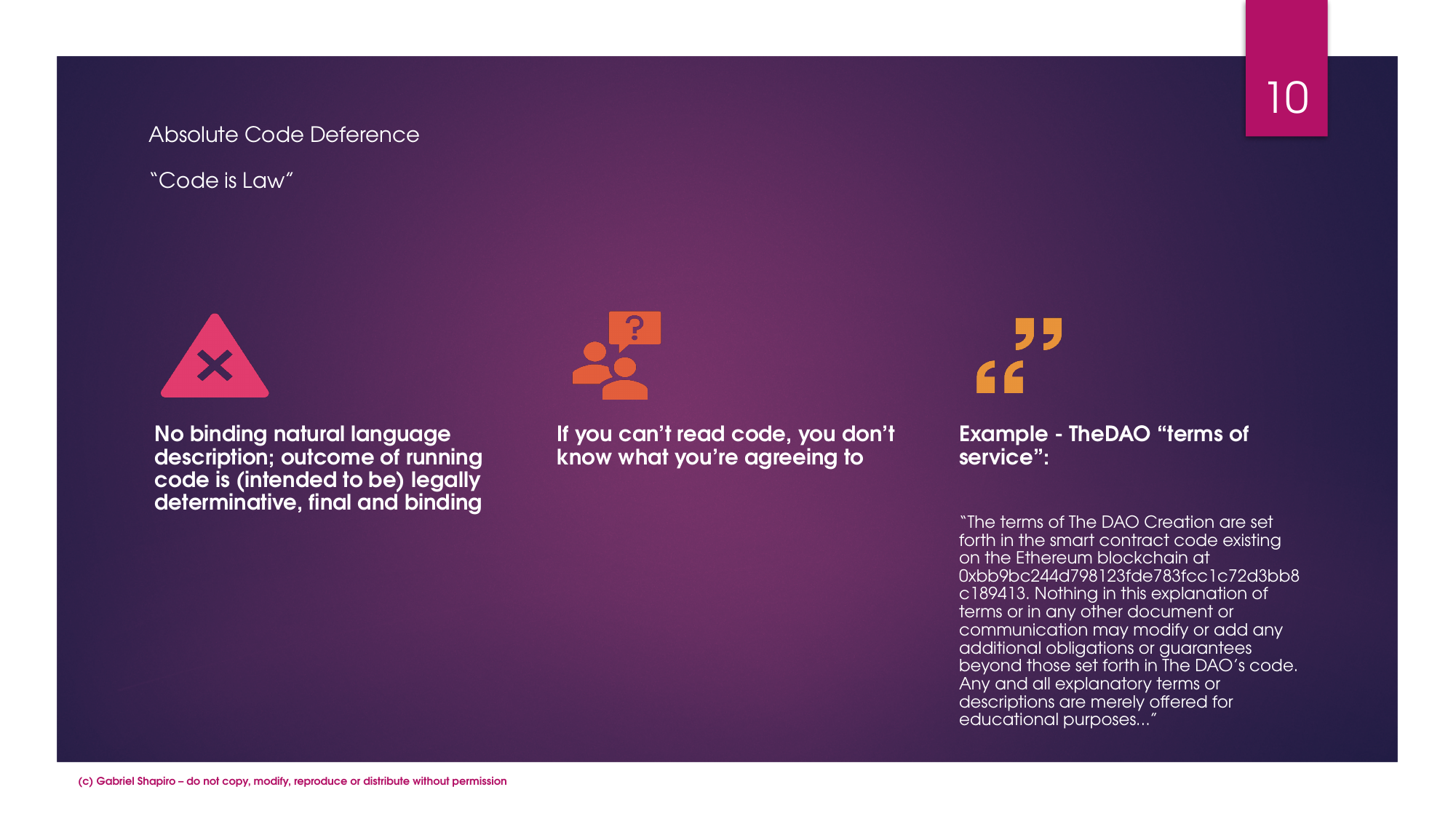

10
# Absolute Code Deference “Code is Law”
No binding natural language description; outcome of running code is (intended to be) legally determinative, final and binding
If you can’t read code, you don’t know what you’re agreeing to
Example - TheDAO “terms of service”:
“The terms of The DAO Creation are set forth in the smart contract code existing on the Ethereum blockchain at 0xbb9bc244d798123fde783fcc1c72d3bb8c189413. Nothing in this explanation of terms or in any other document or communication may modify or add any additional obligations or guarantees beyond those set forth in The DAO’s code. Any and all explanatory terms or descriptions are merely offered for educational purposes…”
(c) Gabriel Shapiro – do not copy, modify, reproduce or distribute without permission